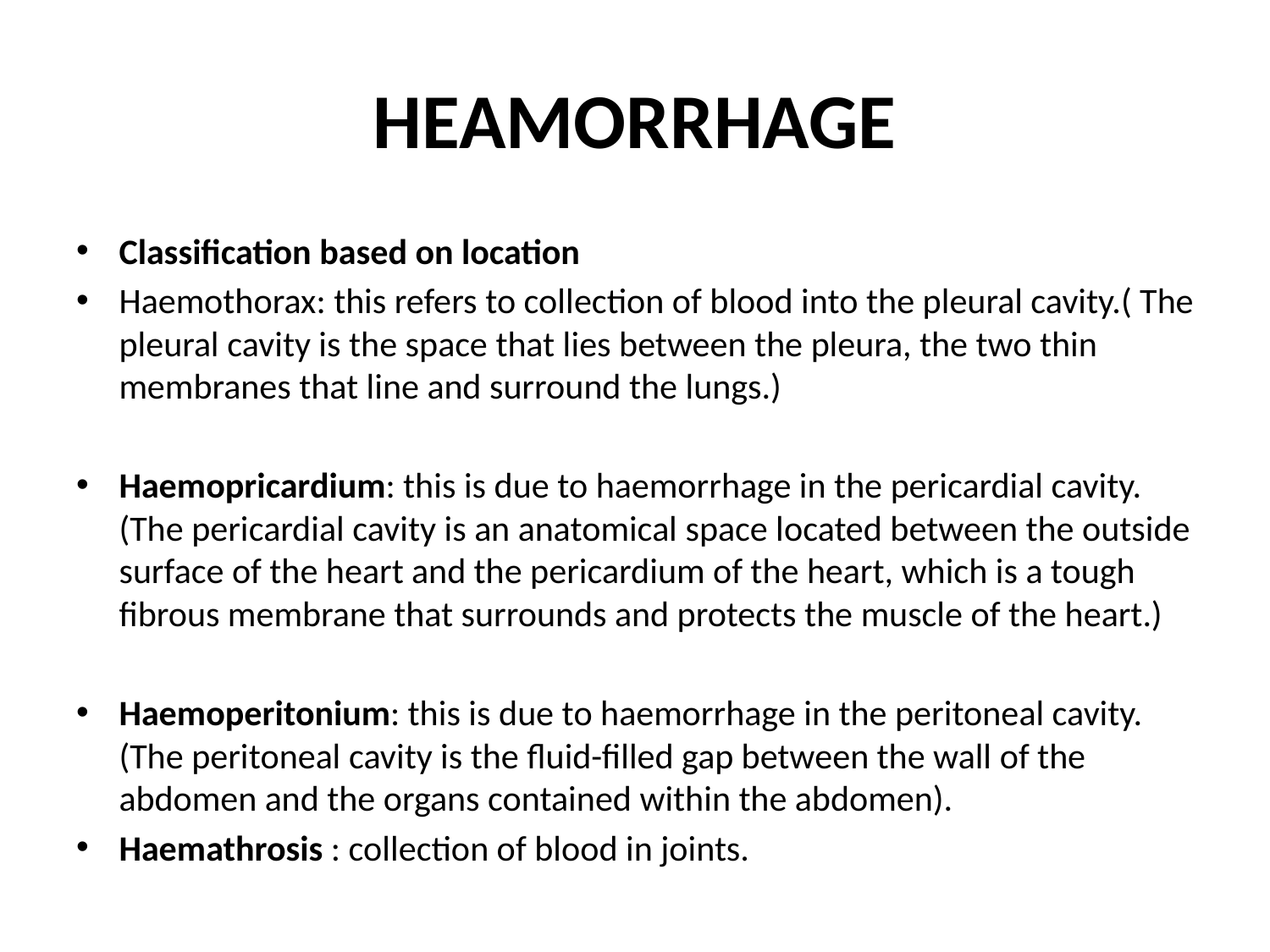

# HEAMORRHAGE
Classification based on location
Haemothorax: this refers to collection of blood into the pleural cavity.( The pleural cavity is the space that lies between the pleura, the two thin membranes that line and surround the lungs.)

Haemopricardium: this is due to haemorrhage in the pericardial cavity. (The pericardial cavity is an anatomical space located between the outside surface of the heart and the pericardium of the heart, which is a tough fibrous membrane that surrounds and protects the muscle of the heart.)

Haemoperitonium: this is due to haemorrhage in the peritoneal cavity. (The peritoneal cavity is the fluid-filled gap between the wall of the abdomen and the organs contained within the abdomen).
Haemathrosis : collection of blood in joints.